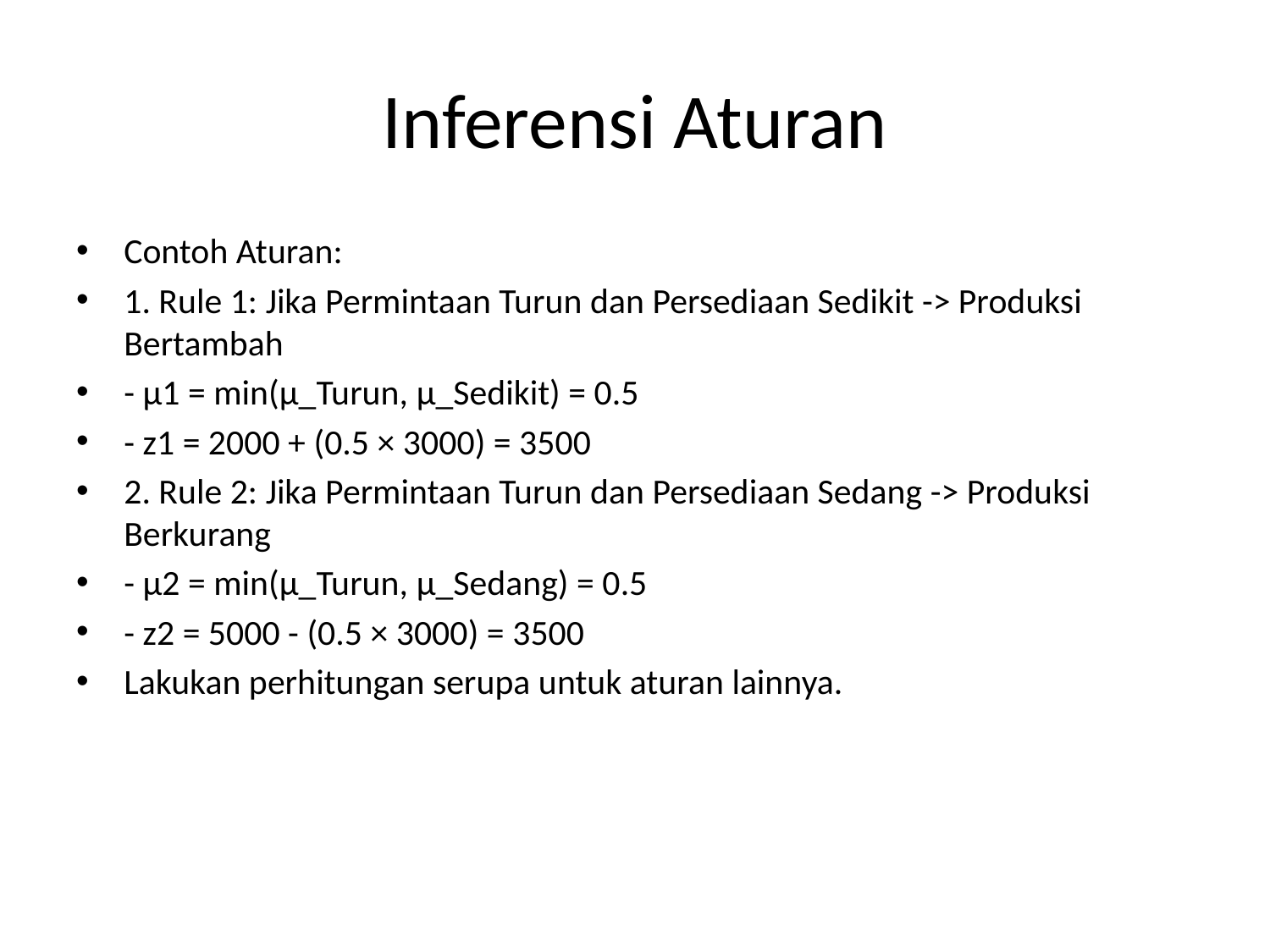

# Inferensi Aturan
Contoh Aturan:
1. Rule 1: Jika Permintaan Turun dan Persediaan Sedikit -> Produksi Bertambah
- μ1 = min(μ_Turun, μ_Sedikit) = 0.5
- z1 = 2000 + (0.5 × 3000) = 3500
2. Rule 2: Jika Permintaan Turun dan Persediaan Sedang -> Produksi Berkurang
- μ2 = min(μ_Turun, μ_Sedang) = 0.5
- z2 = 5000 - (0.5 × 3000) = 3500
Lakukan perhitungan serupa untuk aturan lainnya.